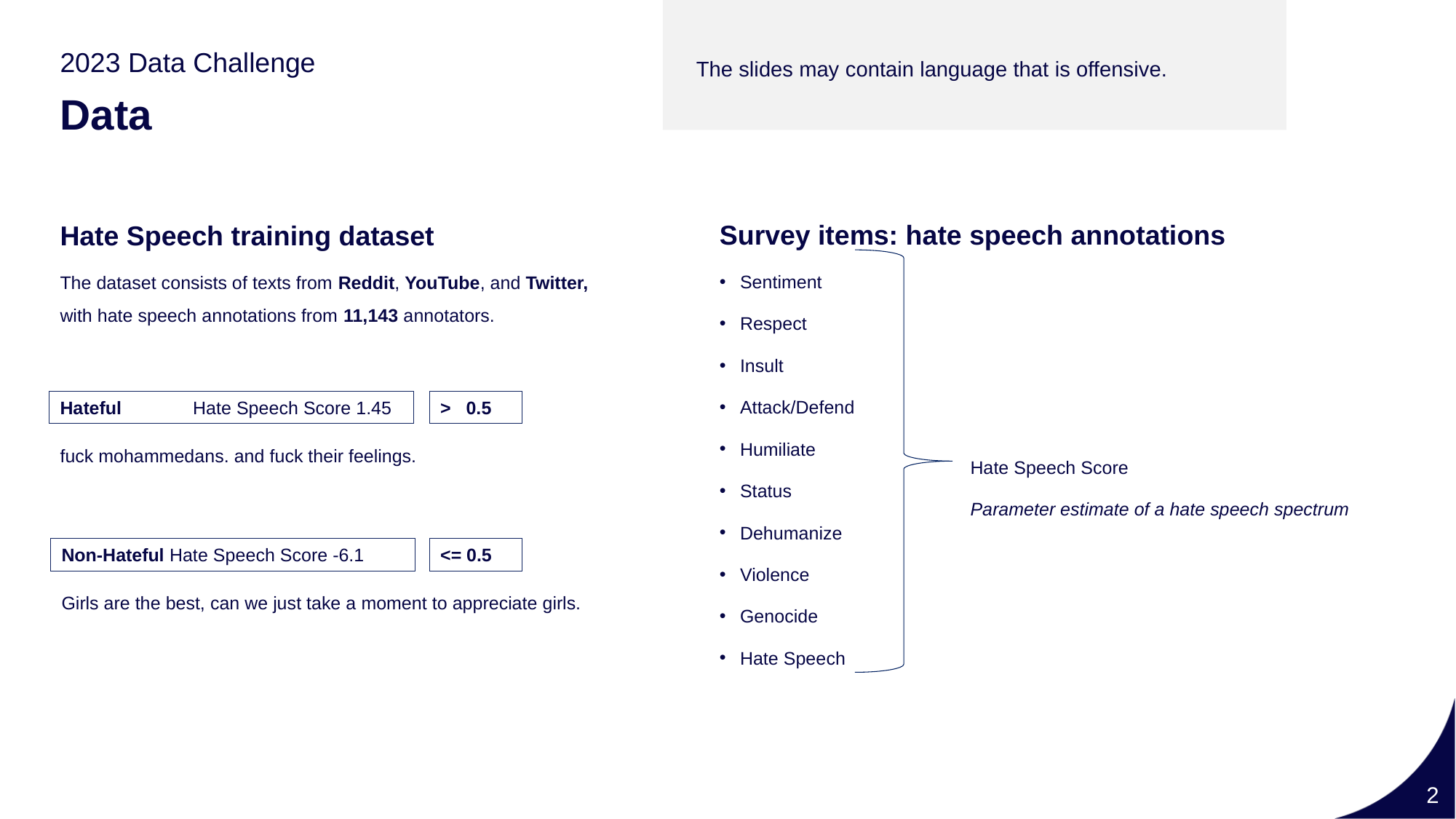

Guidance Slide 1
The slides may contain language that is offensive.
2023 Data Challenge
Data

Survey items: hate speech annotations
Sentiment
Respect
Insult
Attack/Defend
Humiliate
Status
Dehumanize
Violence
Genocide
Hate Speech

Hate Speech training dataset
The dataset consists of texts from Reddit, YouTube, and Twitter,  with hate speech annotations from 11,143 annotators.

Hateful              Hate Speech Score 1.45
>   0.5
fuck mohammedans. and fuck their feelings.
Hate Speech Score
Parameter estimate of a hate speech spectrum
<= 0.5
Non-Hateful Hate Speech Score -6.1
Girls are the best, can we just take a moment to appreciate girls.